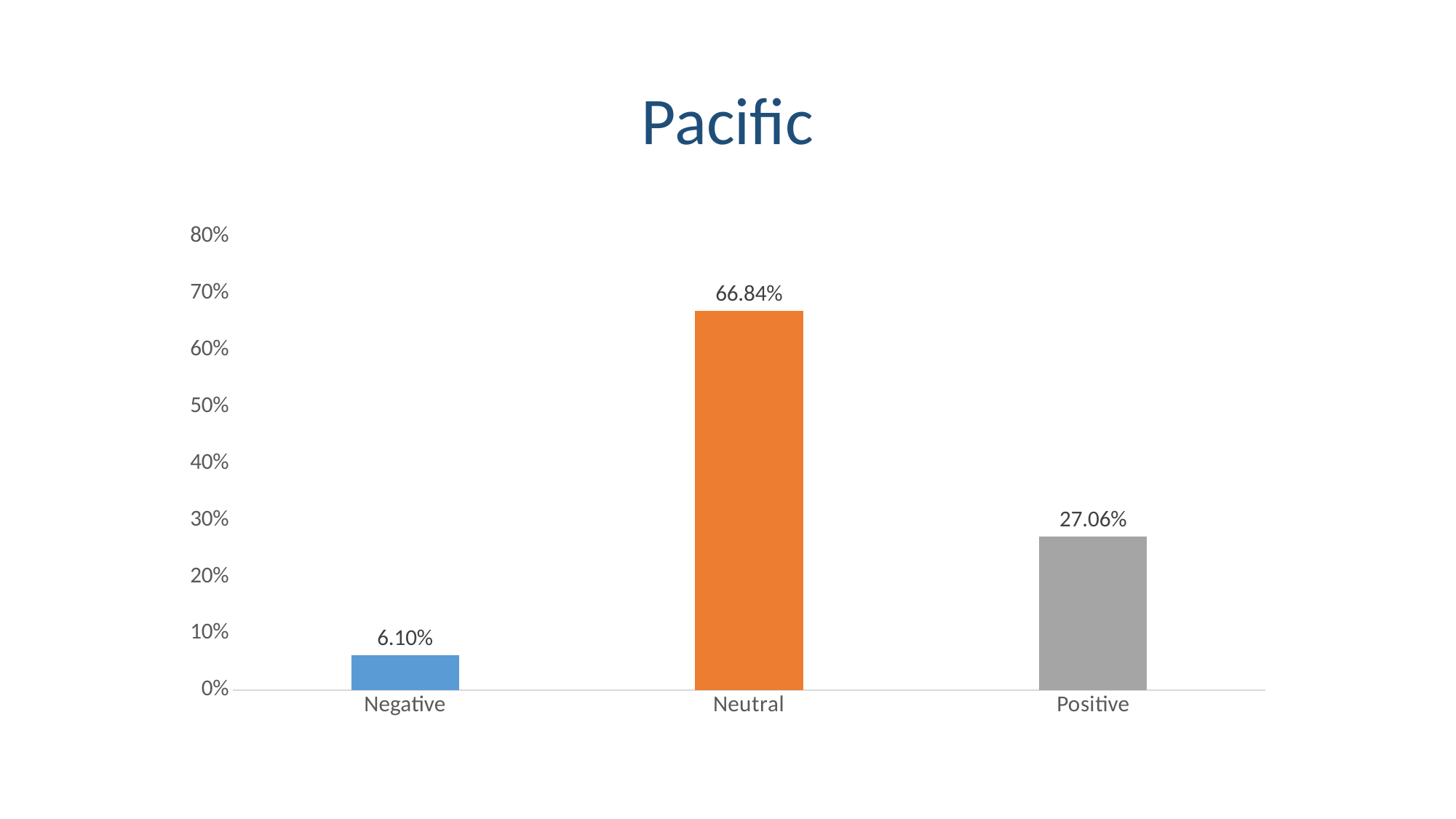

# Pacific

### Chart

| Category | Pacific Time Zone |
|---|---|
| Negative | 0.06097560975609756 |
| Neutral | 0.6684088269454123 |
| Positive | 0.2706155632984901 |